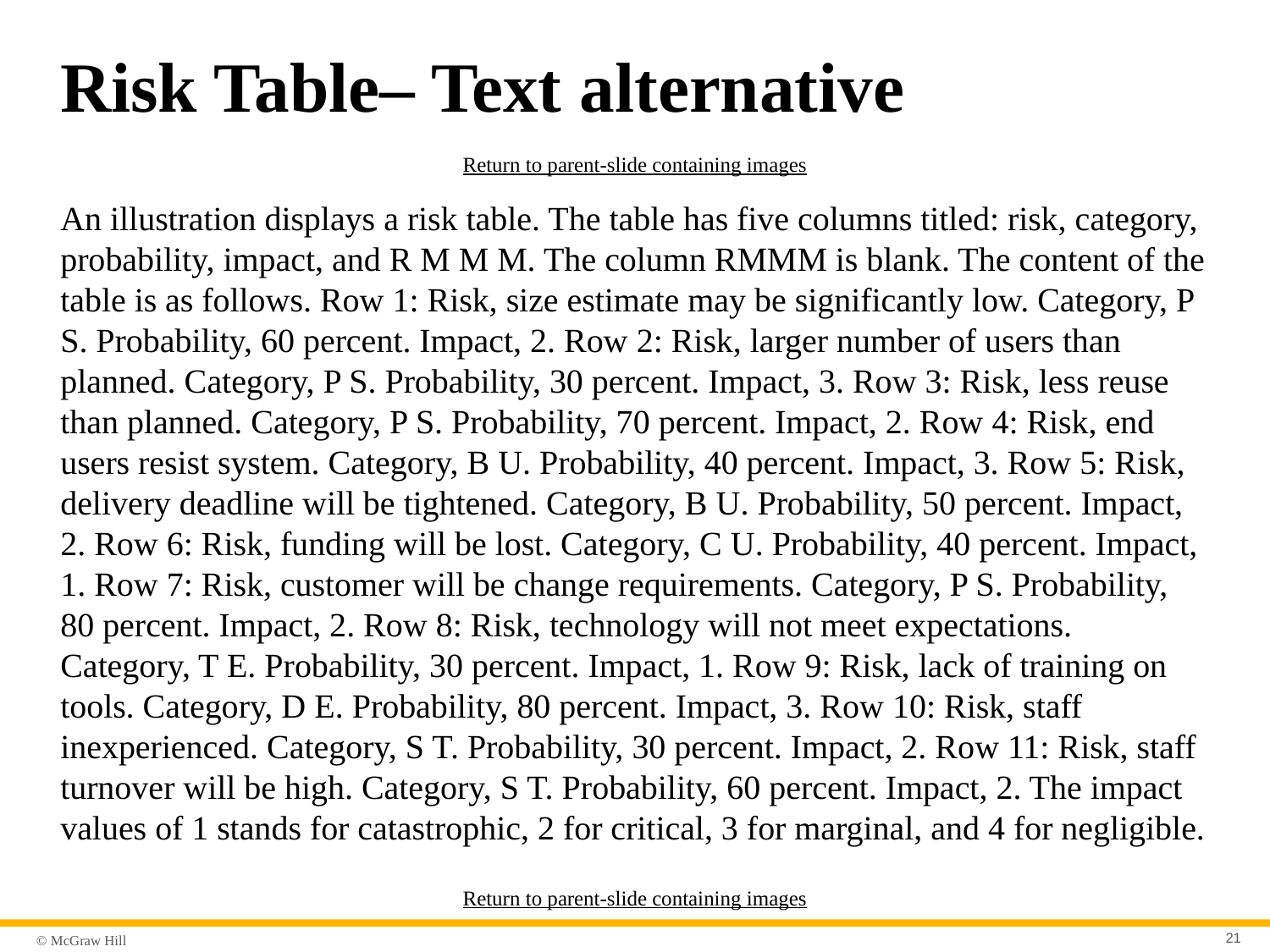

# Risk Table– Text alternative
Return to parent-slide containing images
An illustration displays a risk table. The table has five columns titled: risk, category, probability, impact, and R M M M. The column RMMM is blank. The content of the table is as follows. Row 1: Risk, size estimate may be significantly low. Category, P S. Probability, 60 percent. Impact, 2. Row 2: Risk, larger number of users than planned. Category, P S. Probability, 30 percent. Impact, 3. Row 3: Risk, less reuse than planned. Category, P S. Probability, 70 percent. Impact, 2. Row 4: Risk, end users resist system. Category, B U. Probability, 40 percent. Impact, 3. Row 5: Risk, delivery deadline will be tightened. Category, B U. Probability, 50 percent. Impact, 2. Row 6: Risk, funding will be lost. Category, C U. Probability, 40 percent. Impact, 1. Row 7: Risk, customer will be change requirements. Category, P S. Probability, 80 percent. Impact, 2. Row 8: Risk, technology will not meet expectations. Category, T E. Probability, 30 percent. Impact, 1. Row 9: Risk, lack of training on tools. Category, D E. Probability, 80 percent. Impact, 3. Row 10: Risk, staff inexperienced. Category, S T. Probability, 30 percent. Impact, 2. Row 11: Risk, staff turnover will be high. Category, S T. Probability, 60 percent. Impact, 2. The impact values of 1 stands for catastrophic, 2 for critical, 3 for marginal, and 4 for negligible.
Return to parent-slide containing images
21